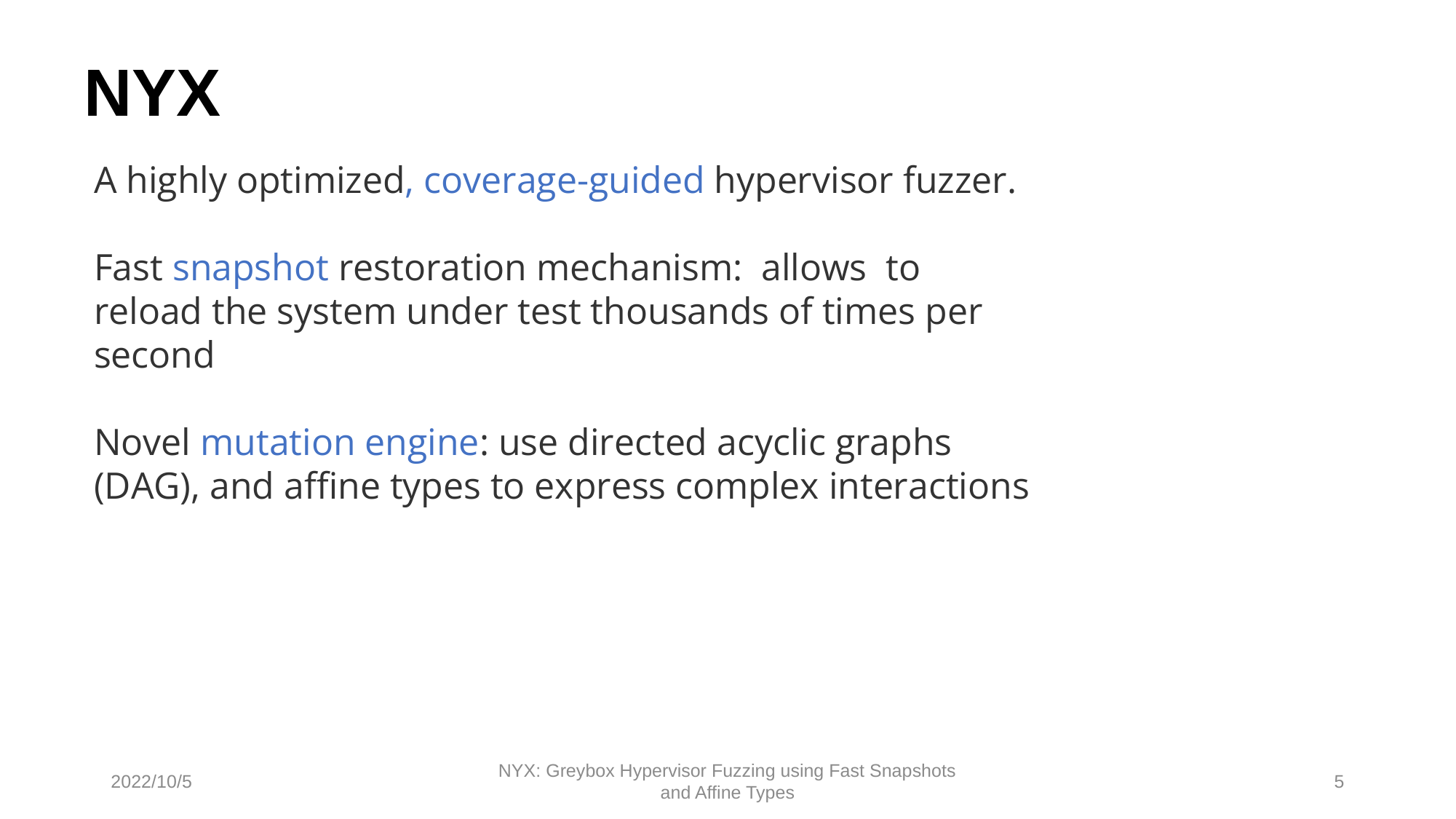

NYX
A highly optimized, coverage-guided hypervisor fuzzer.

Fast snapshot restoration mechanism:  allows  to reload the system under test thousands of times per second

Novel mutation engine: use directed acyclic graphs (DAG), and affine types to express complex interactions

2022/10/5
NYX: Greybox Hypervisor Fuzzing using Fast Snapshots and Affine Types
5